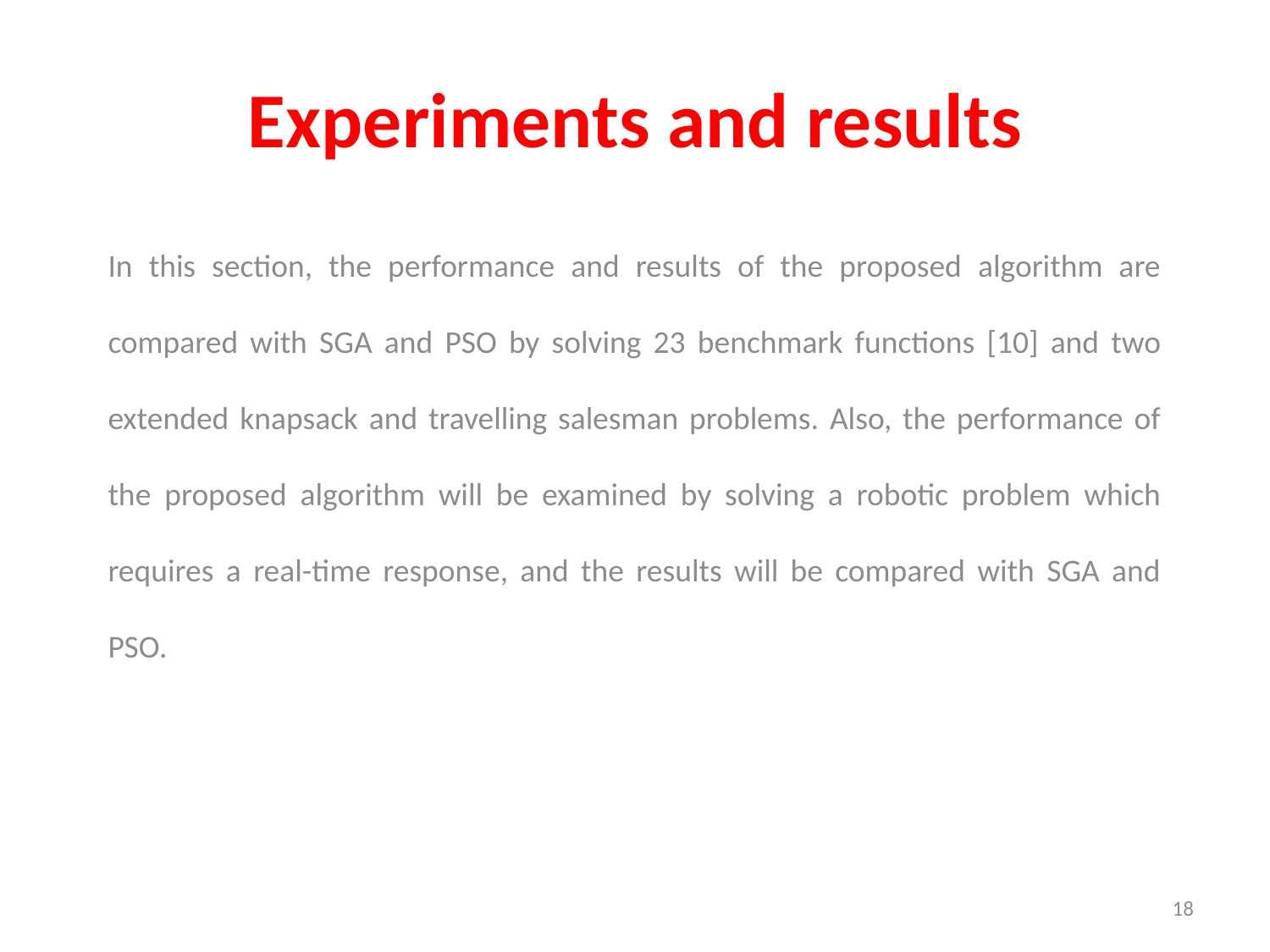

# Experiments and results
In this section, the performance and results of the proposed algorithm are compared with SGA and PSO by solving 23 benchmark functions [10] and two extended knapsack and travelling salesman problems. Also, the performance of the proposed algorithm will be examined by solving a robotic problem which requires a real-time response, and the results will be compared with SGA and PSO.

18